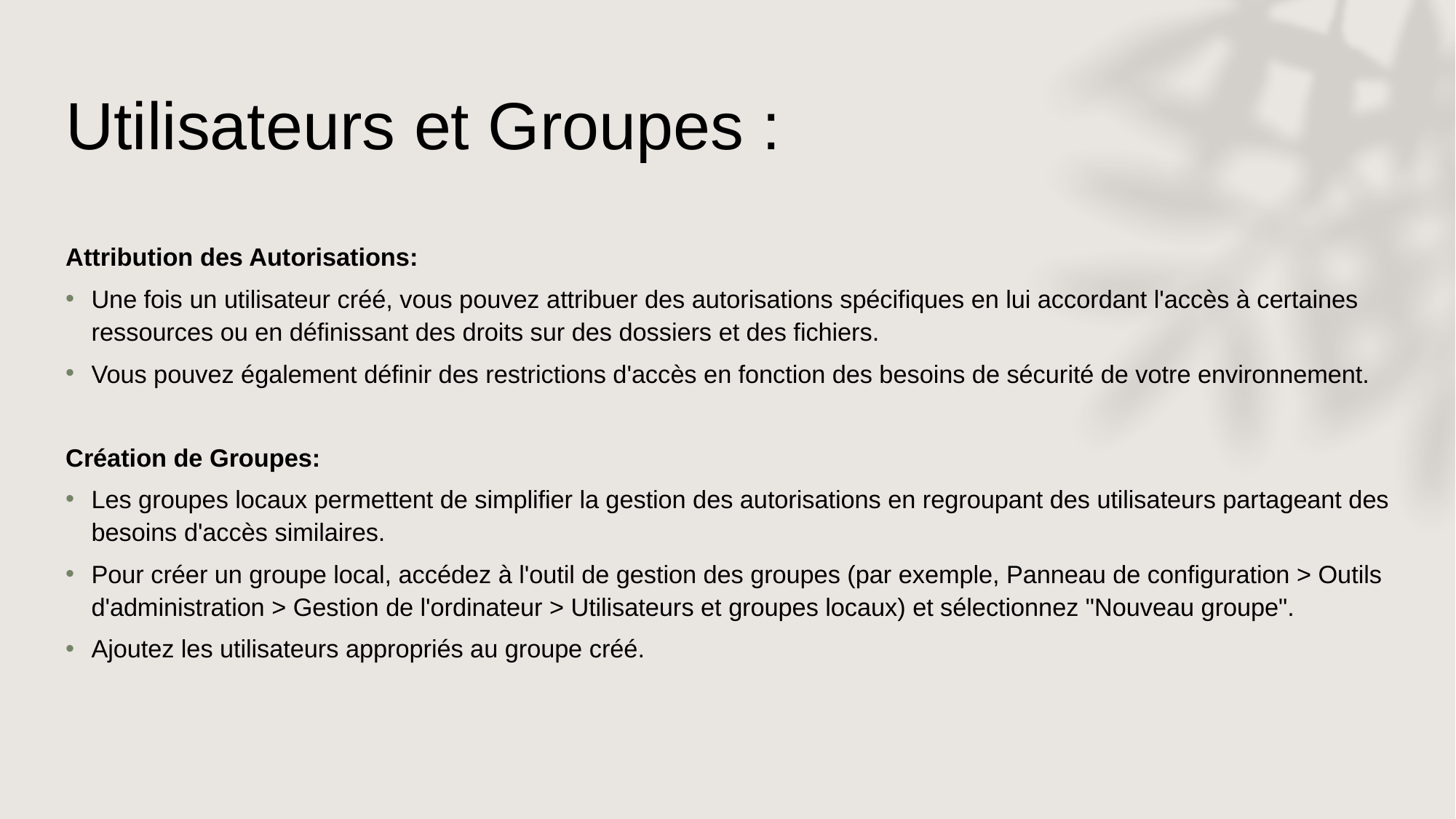

# Utilisateurs et Groupes :
Attribution des Autorisations:
Une fois un utilisateur créé, vous pouvez attribuer des autorisations spécifiques en lui accordant l'accès à certaines ressources ou en définissant des droits sur des dossiers et des fichiers.
Vous pouvez également définir des restrictions d'accès en fonction des besoins de sécurité de votre environnement.

Création de Groupes:
Les groupes locaux permettent de simplifier la gestion des autorisations en regroupant des utilisateurs partageant des besoins d'accès similaires.
Pour créer un groupe local, accédez à l'outil de gestion des groupes (par exemple, Panneau de configuration > Outils d'administration > Gestion de l'ordinateur > Utilisateurs et groupes locaux) et sélectionnez "Nouveau groupe".
Ajoutez les utilisateurs appropriés au groupe créé.